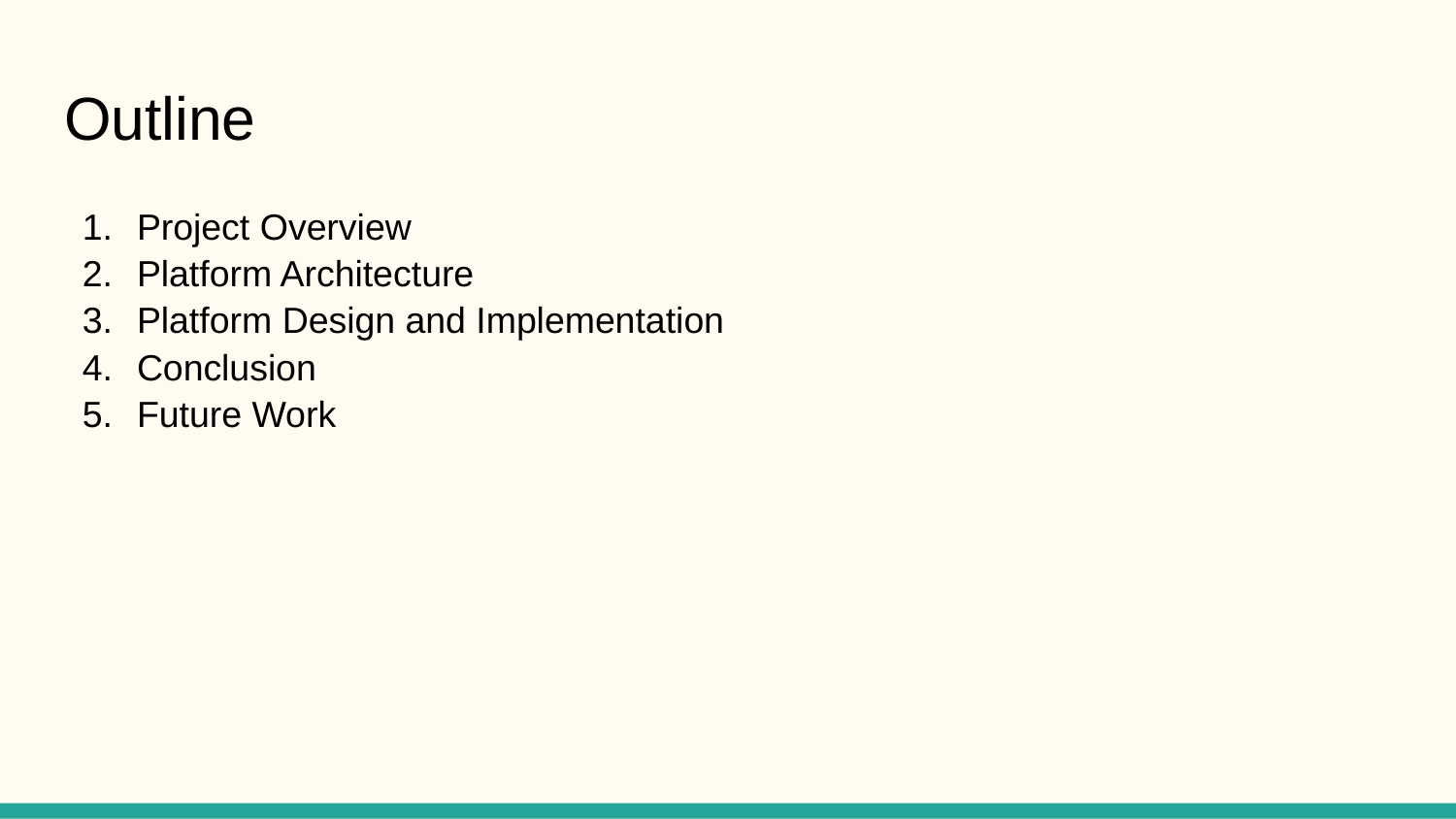

# Outline
Project Overview
Platform Architecture
Platform Design and Implementation
Conclusion
Future Work